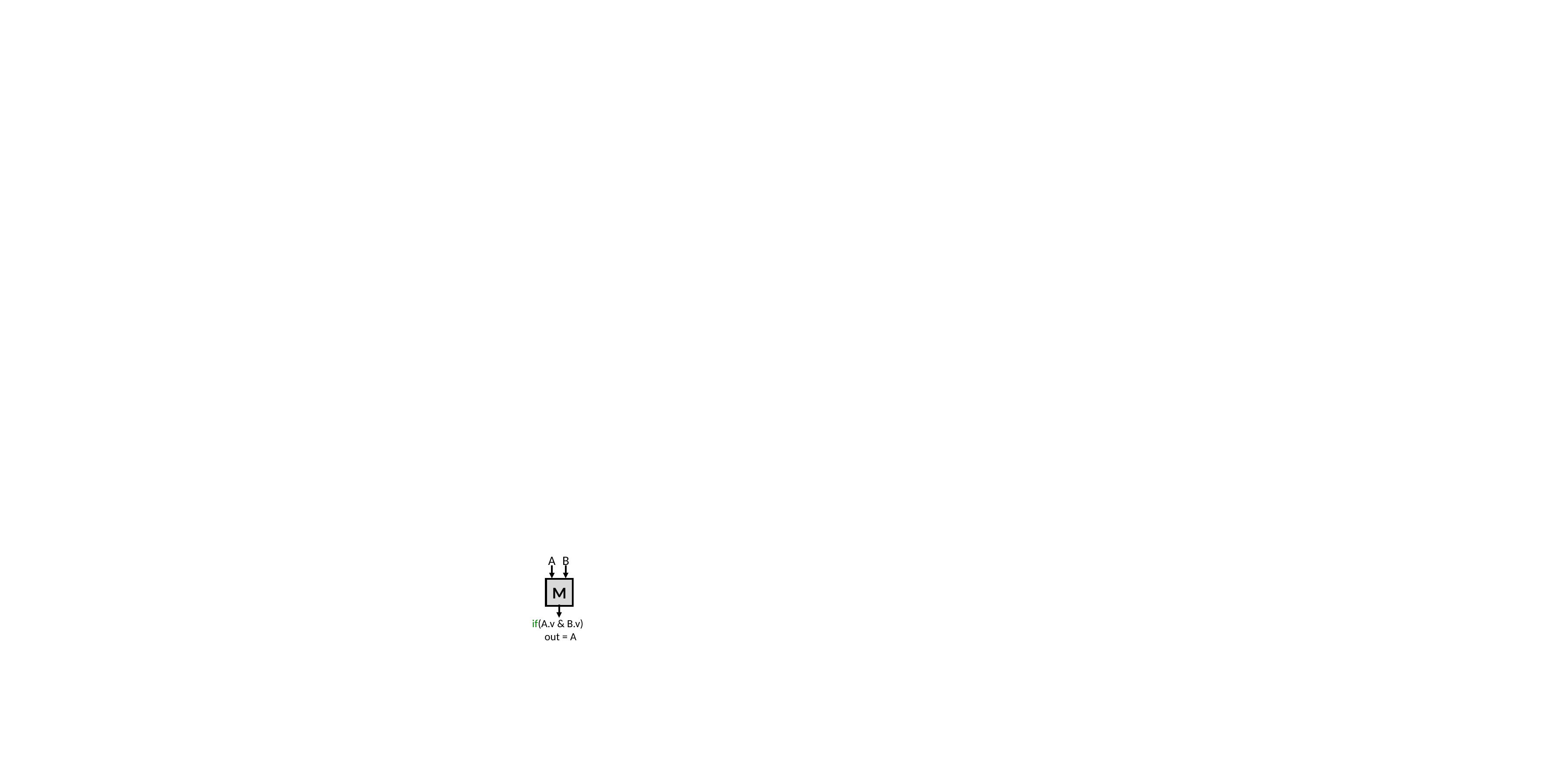

B
A
M
if(A.v & B.v)
     out = A